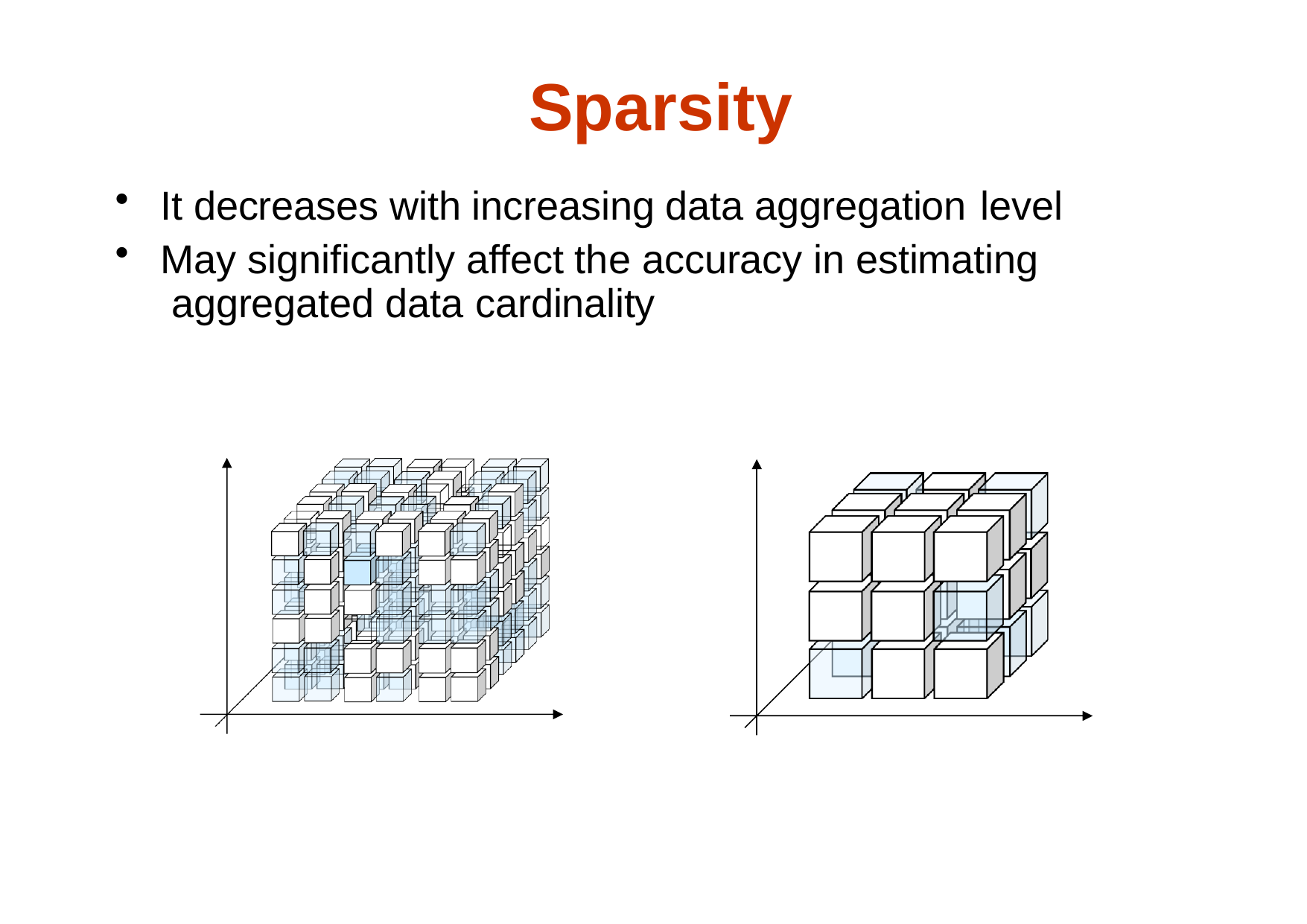

# Sparsity
It decreases with increasing data aggregation level
May significantly affect the accuracy in estimating  aggregated data cardinality